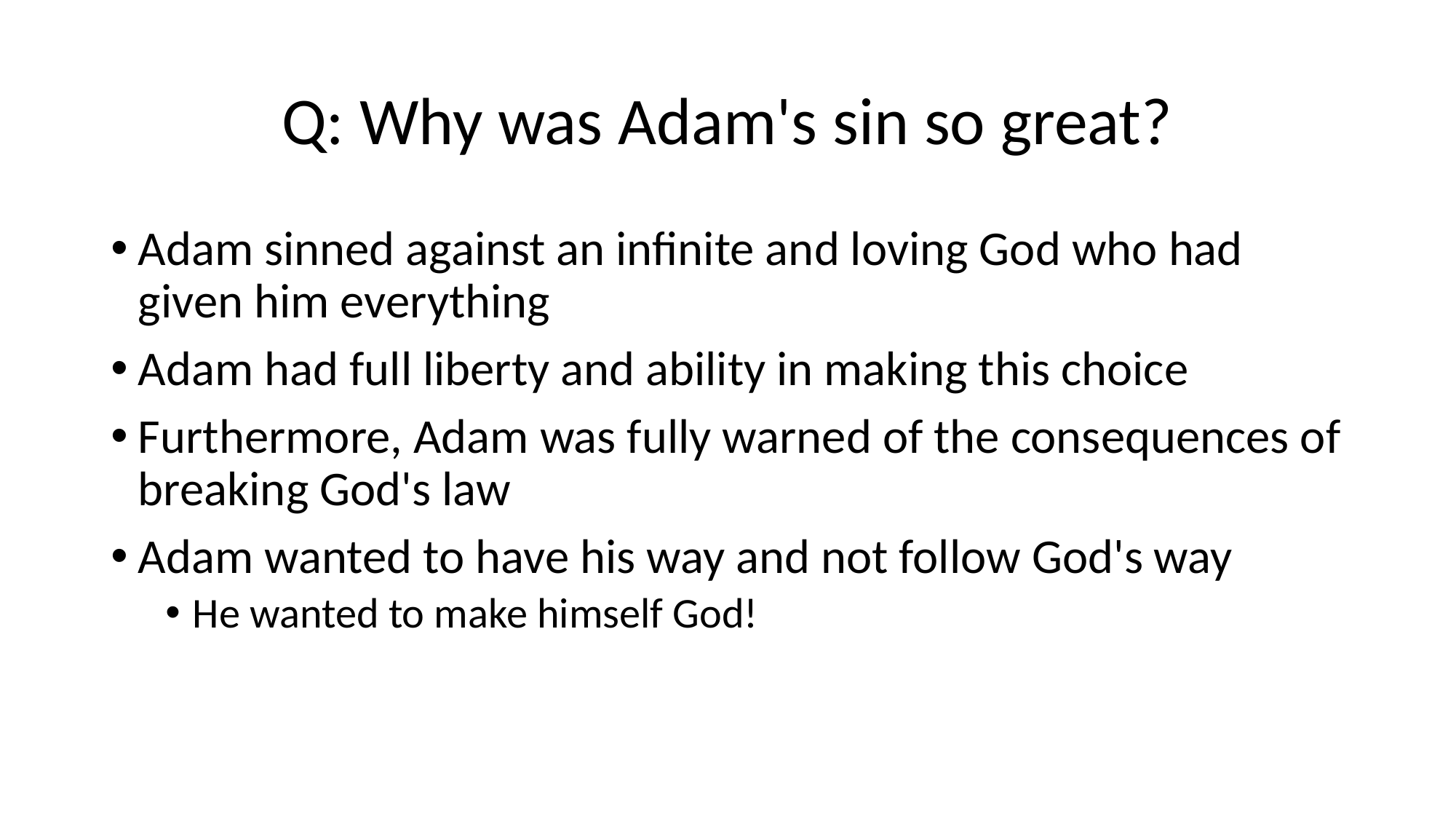

# Q: Why was Adam's sin so great?
Adam sinned against an infinite and loving God who had given him everything
Adam had full liberty and ability in making this choice
Furthermore, Adam was fully warned of the consequences of breaking God's law
Adam wanted to have his way and not follow God's way
He wanted to make himself God!